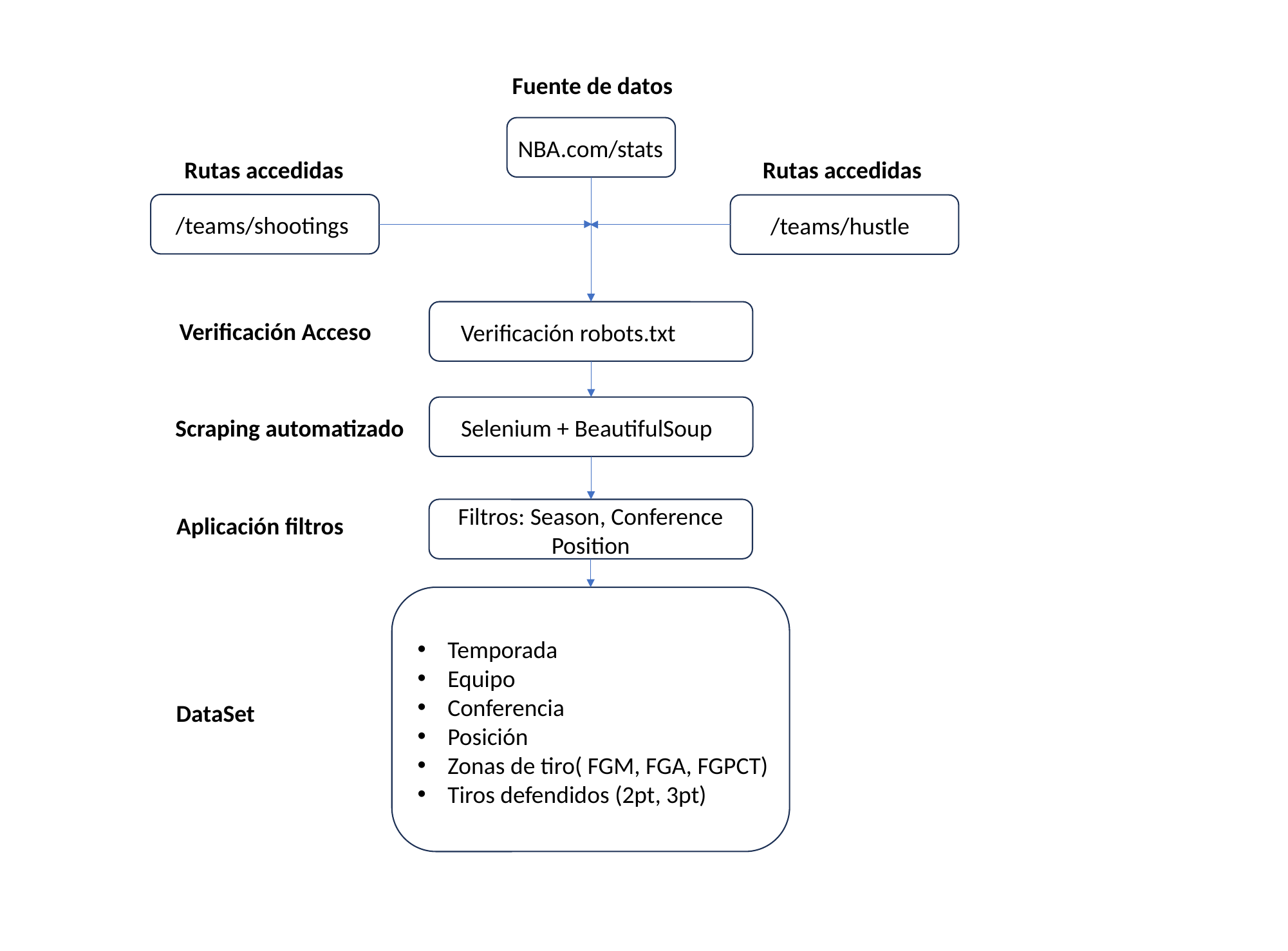

Fuente de datos

NBA.com/stats
Rutas accedidas
Rutas accedidas

/teams/shootings

/teams/hustle

Verificación robots.txt
Verificación Acceso

Selenium + BeautifulSoup
Scraping automatizado
Filtros: Season, Conference
Position

Aplicación filtros

Temporada
Equipo
Conferencia
Posición
Zonas de tiro( FGM, FGA, FGPCT)
Tiros defendidos (2pt, 3pt)
DataSet